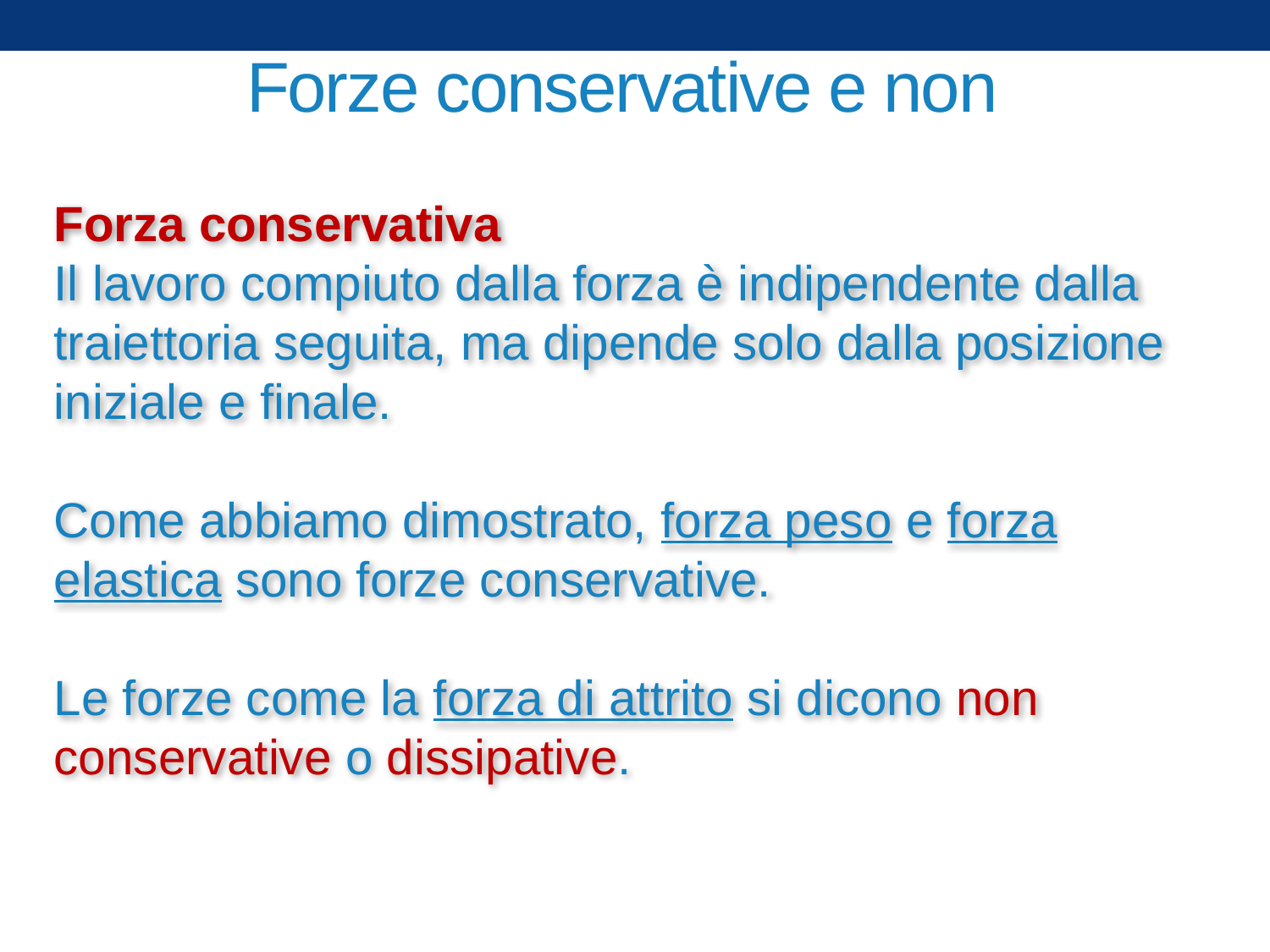

# Forze conservative e non
Forza conservativa
Il lavoro compiuto dalla forza è indipendente dalla traiettoria seguita, ma dipende solo dalla posizione iniziale e finale.

Come abbiamo dimostrato, forza peso e forza elastica sono forze conservative.

Le forze come la forza di attrito si dicono non conservative o dissipative.
37